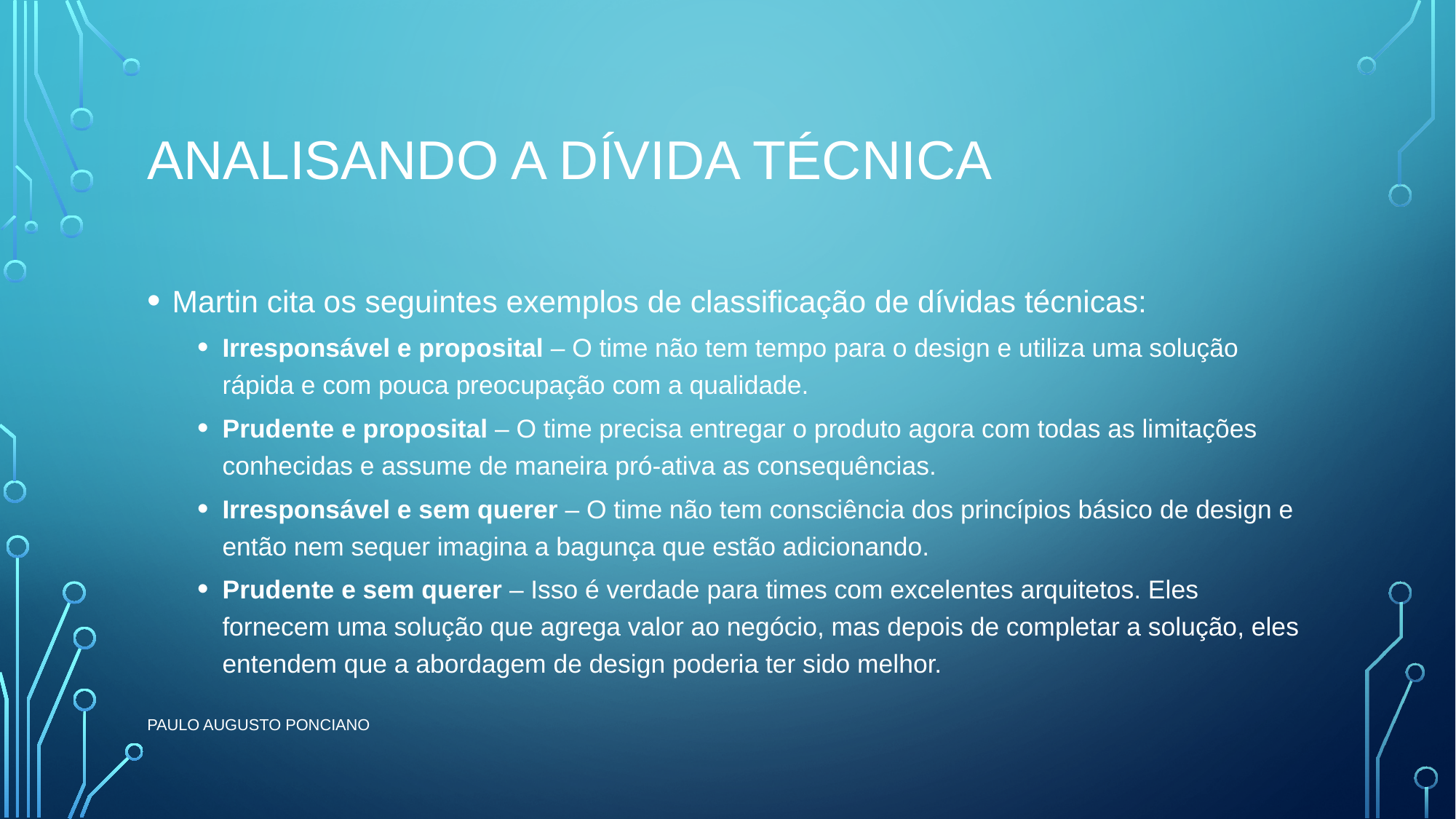

# Analisando a dívida técnica
Martin cita os seguintes exemplos de classificação de dívidas técnicas:
Irresponsável e proposital – O time não tem tempo para o design e utiliza uma solução rápida e com pouca preocupação com a qualidade.
Prudente e proposital – O time precisa entregar o produto agora com todas as limitações conhecidas e assume de maneira pró-ativa as consequências.
Irresponsável e sem querer – O time não tem consciência dos princípios básico de design e então nem sequer imagina a bagunça que estão adicionando.
Prudente e sem querer – Isso é verdade para times com excelentes arquitetos. Eles fornecem uma solução que agrega valor ao negócio, mas depois de completar a solução, eles entendem que a abordagem de design poderia ter sido melhor.
Paulo Augusto ponciano